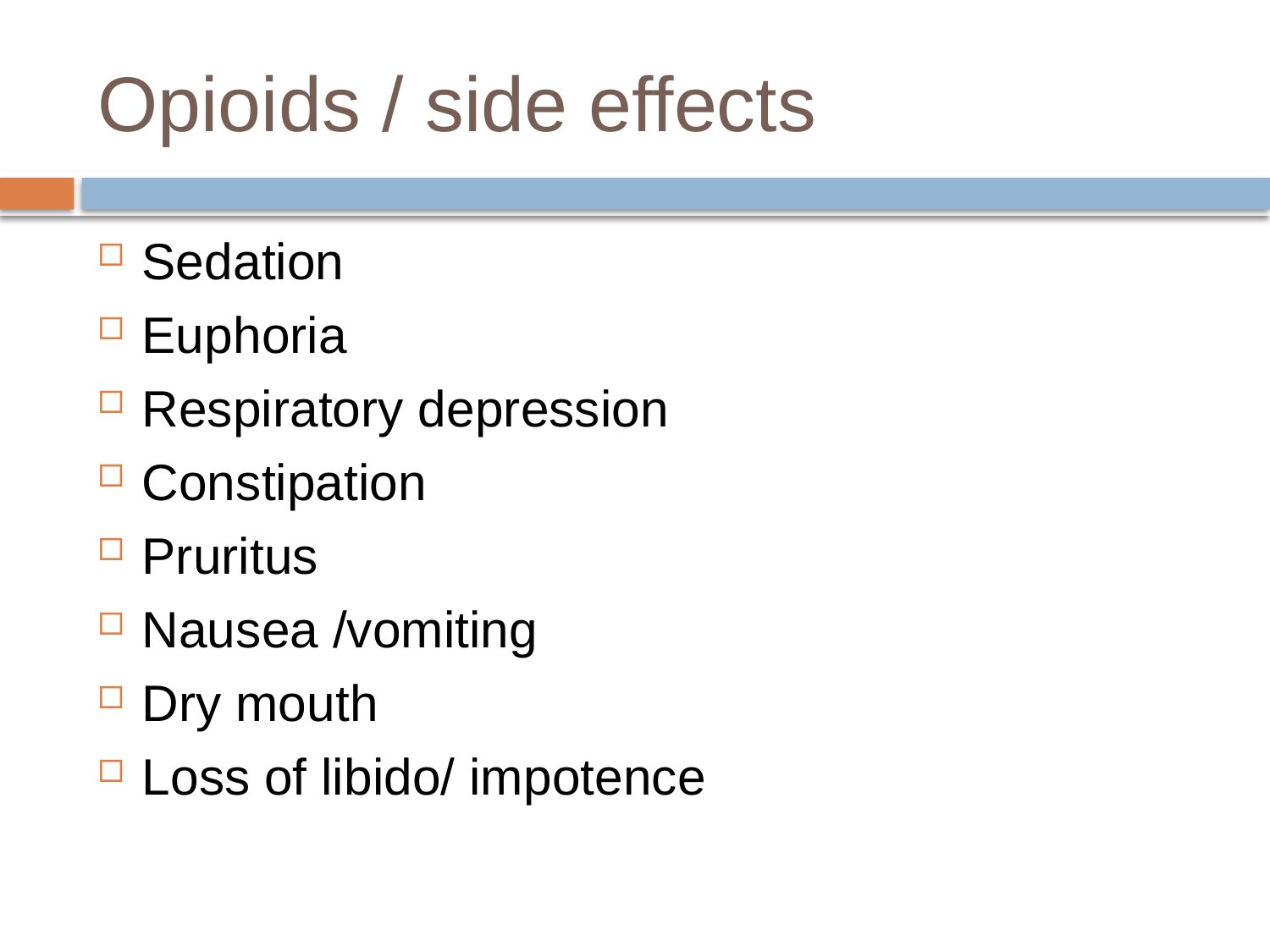

# Opioids / side effects
Sedation
Euphoria
Respiratory depression
Constipation
Pruritus
Nausea /vomiting
Dry mouth
Loss of libido/ impotence